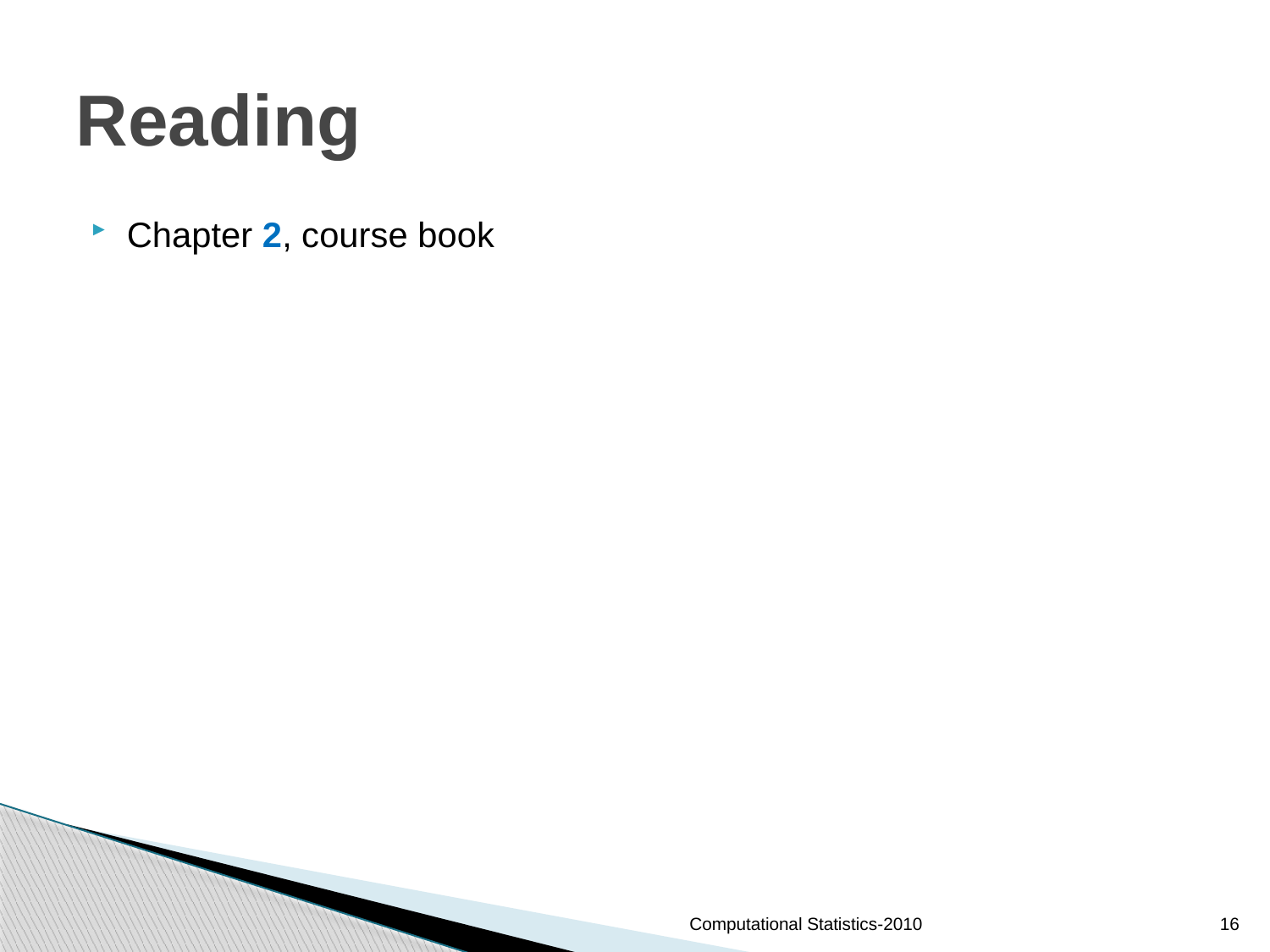

# Reading
Chapter 2, course book
Computational Statistics-2010
16